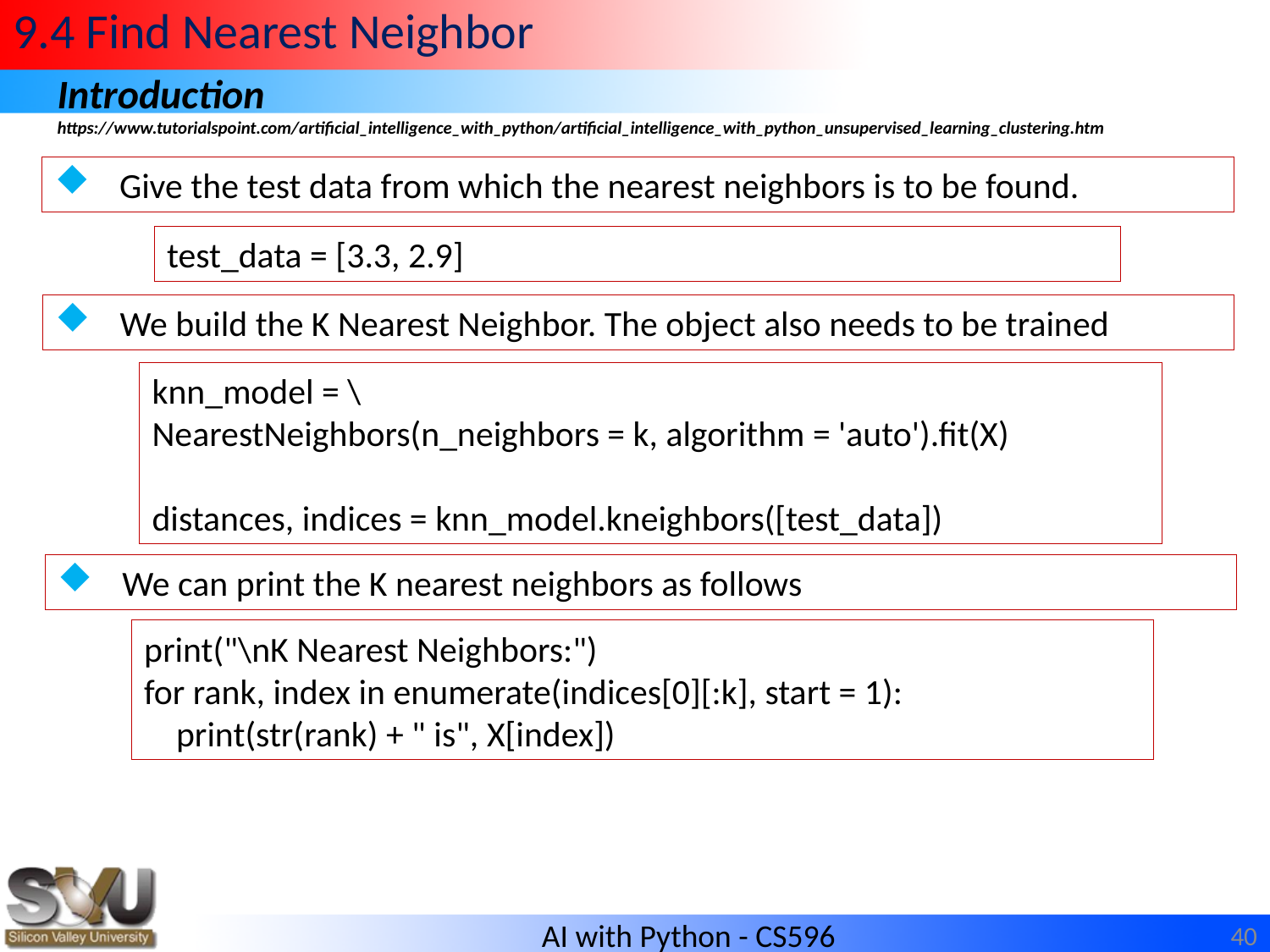

# 9.4 Find Nearest Neighbor
Introduction
https://www.tutorialspoint.com/artificial_intelligence_with_python/artificial_intelligence_with_python_unsupervised_learning_clustering.htm
Give the test data from which the nearest neighbors is to be found.
test_data = [3.3, 2.9]
We build the K Nearest Neighbor. The object also needs to be trained
knn_model = \
NearestNeighbors(n_neighbors = k, algorithm = 'auto').fit(X)

distances, indices = knn_model.kneighbors([test_data])
We can print the K nearest neighbors as follows
print("\nK Nearest Neighbors:")
for rank, index in enumerate(indices[0][:k], start = 1):
    print(str(rank) + " is", X[index])
40
AI with Python - CS596